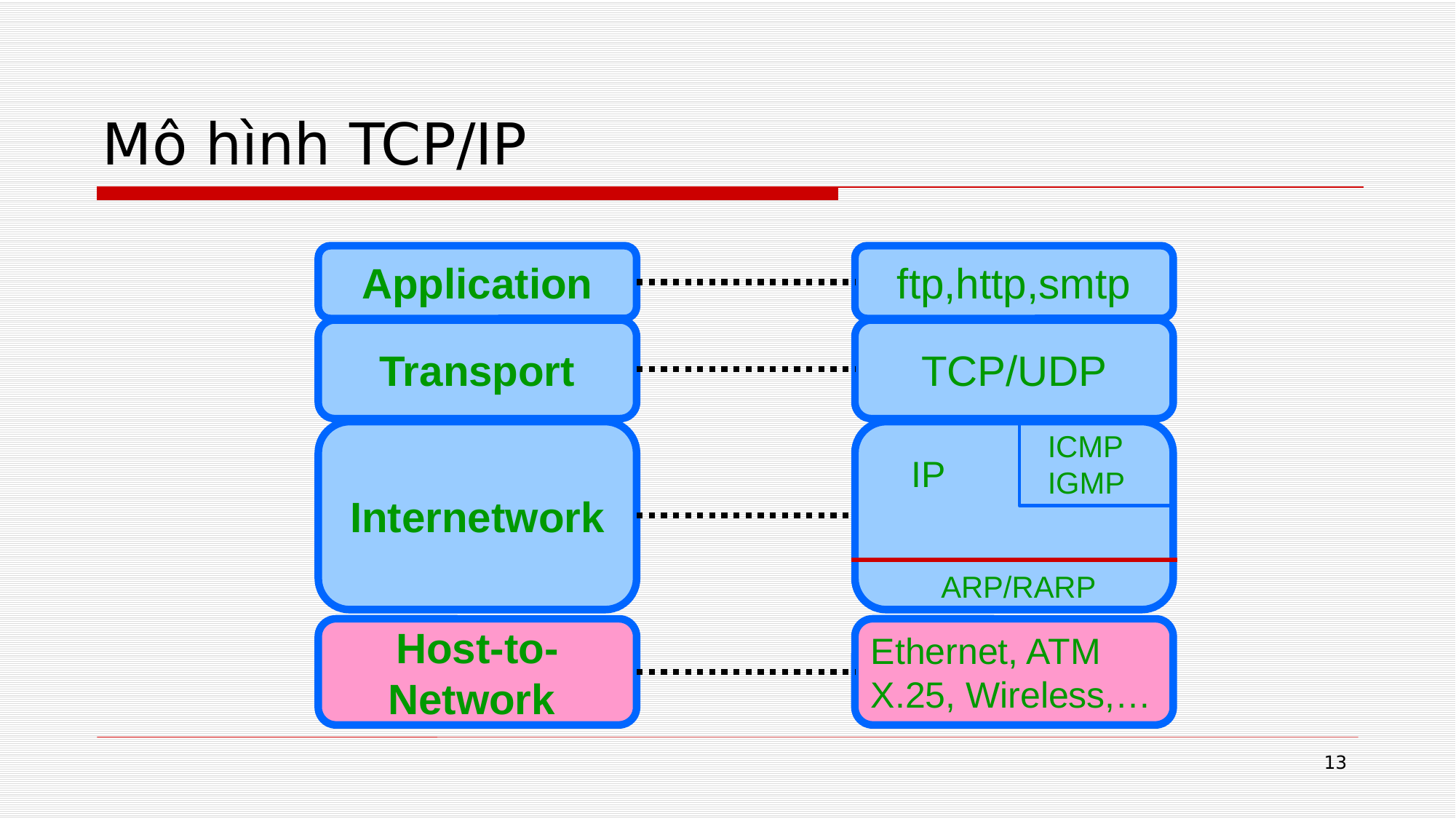

# Mô hình TCP/IP
Application
ftp,http,smtp
Transport
TCP/UDP

ICMP
IGMP
IP
ARP/RARP
Internetwork
Host-to-
Network
Ethernet, ATM
X.25, Wireless,…
13